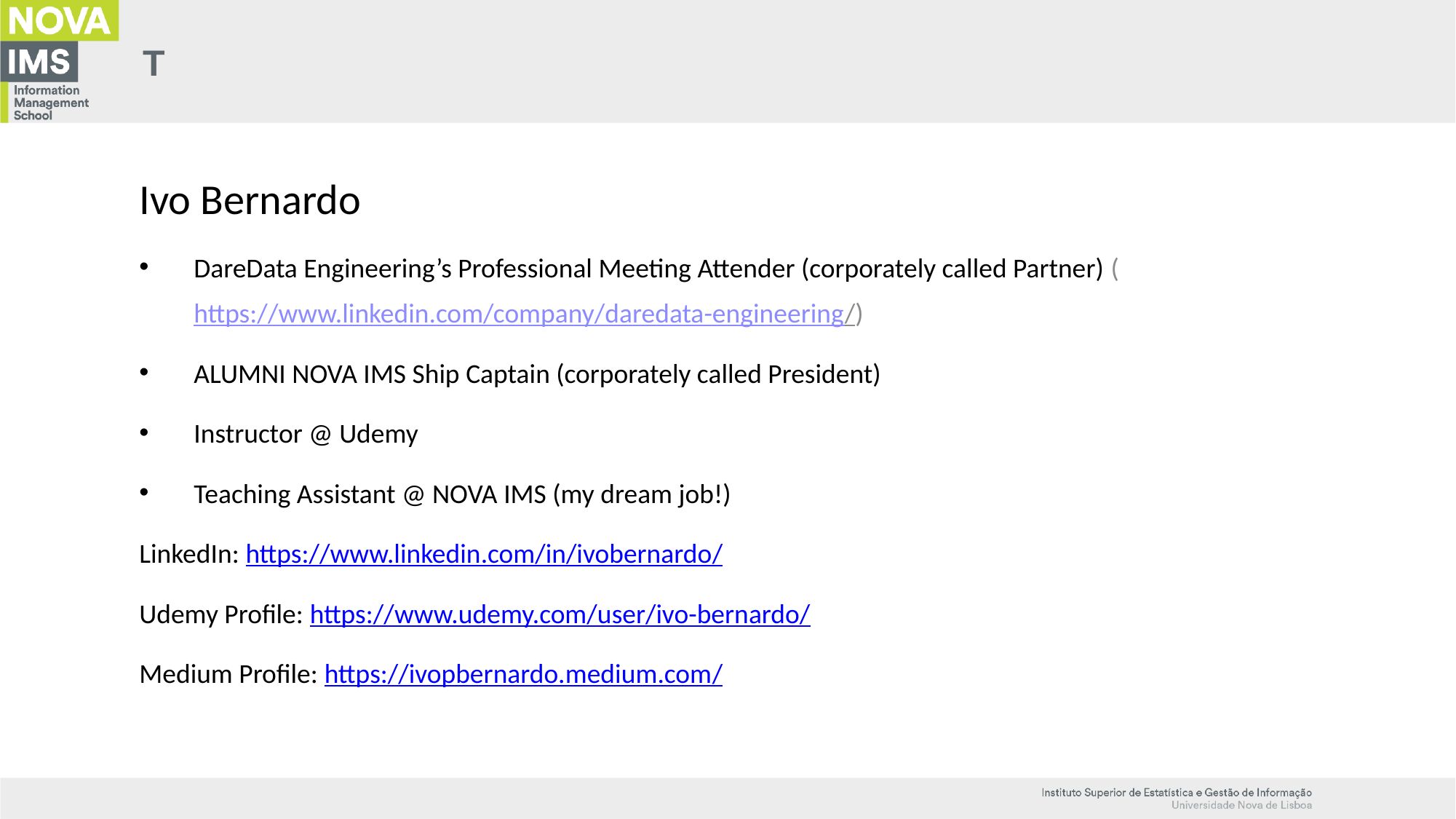

# T
Ivo Bernardo
DareData Engineering’s Professional Meeting Attender (corporately called Partner) (https://www.linkedin.com/company/daredata-engineering/)
ALUMNI NOVA IMS Ship Captain (corporately called President)
Instructor @ Udemy
Teaching Assistant @ NOVA IMS (my dream job!)
LinkedIn: https://www.linkedin.com/in/ivobernardo/
Udemy Profile: https://www.udemy.com/user/ivo-bernardo/
Medium Profile: https://ivopbernardo.medium.com/